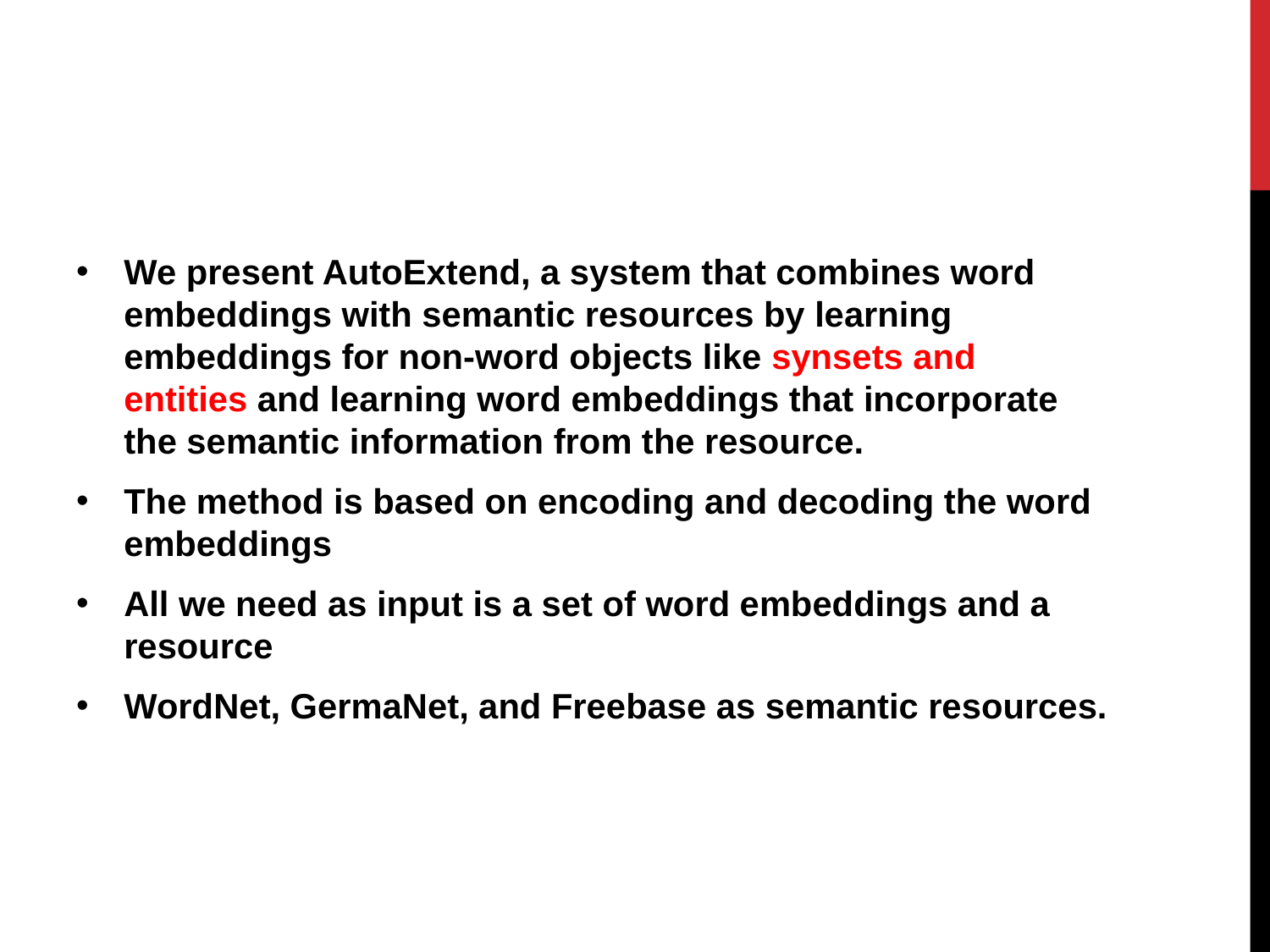

#
We present AutoExtend, a system that combines word embeddings with semantic resources by learning embeddings for non-word objects like synsets and entities and learning word embeddings that incorporate the semantic information from the resource.
The method is based on encoding and decoding the word embeddings
All we need as input is a set of word embeddings and a resource
WordNet, GermaNet, and Freebase as semantic resources.